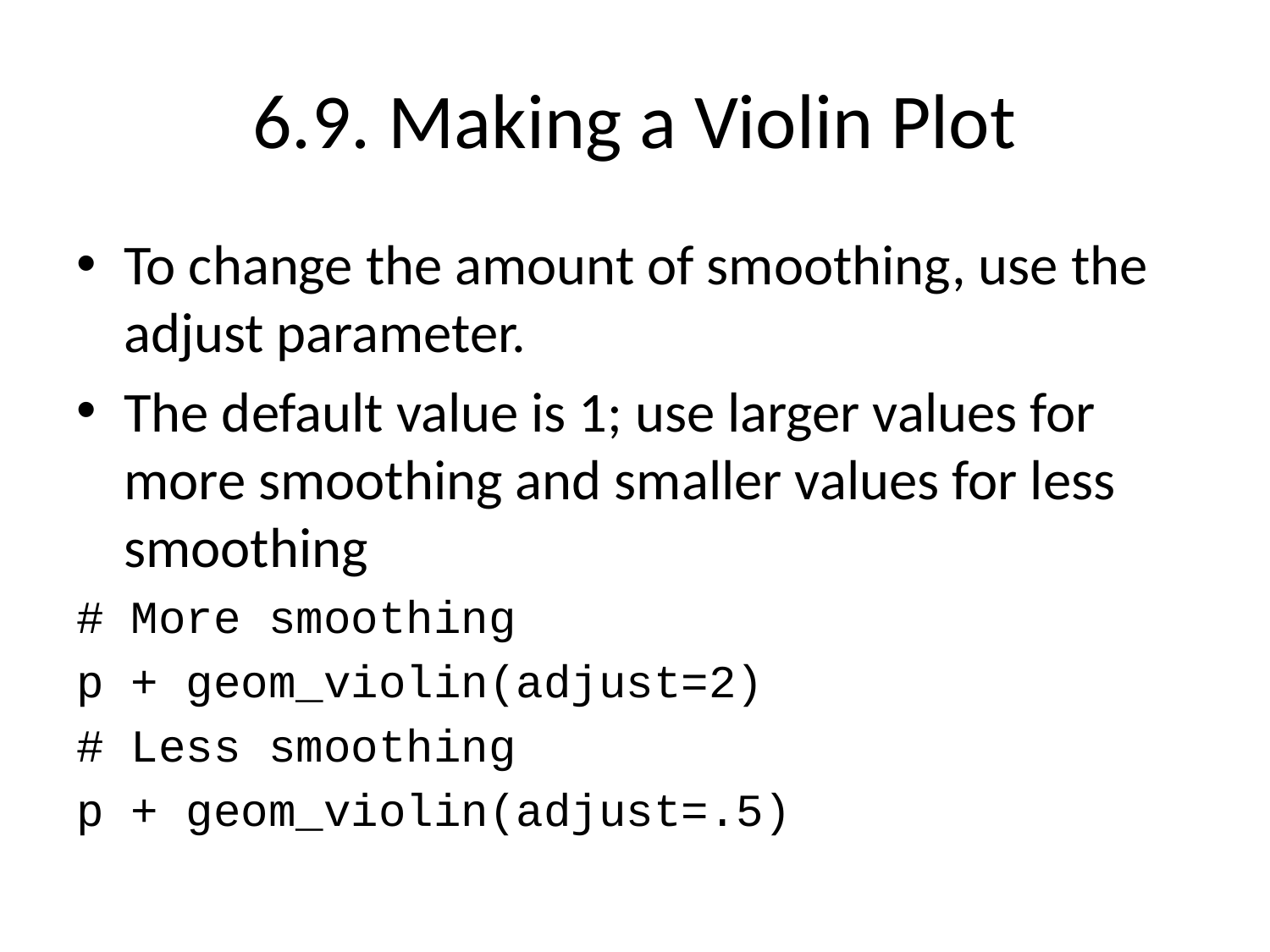

# 6.9. Making a Violin Plot
To change the amount of smoothing, use the  adjust parameter.
The default value is 1; use larger values for more smoothing and smaller values for less smoothing
# More smoothing
p + geom_violin(adjust=2)
# Less smoothing
p + geom_violin(adjust=.5)